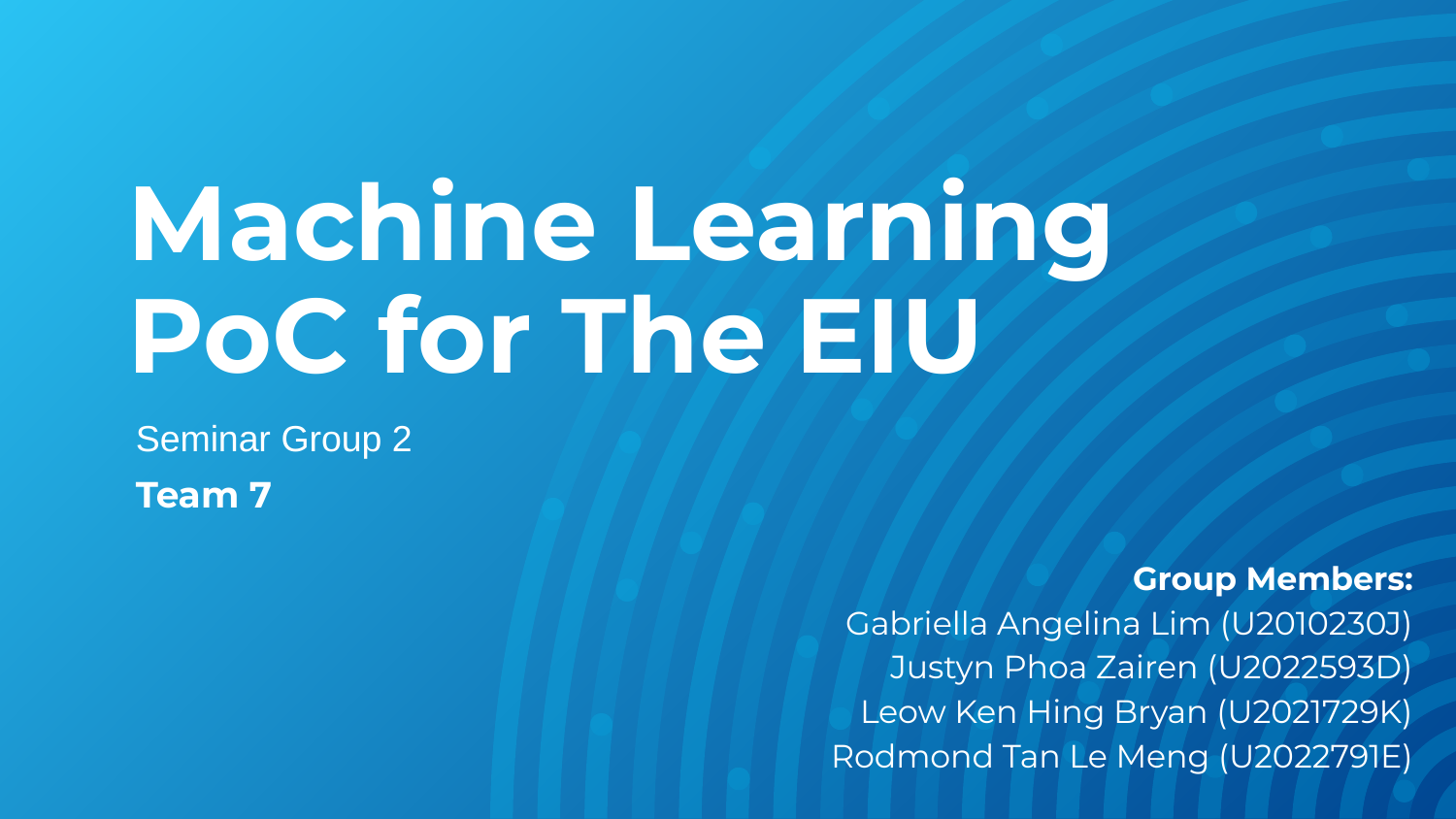

# Machine Learning PoC for The EIU
Seminar Group 2
Team 7
Group Members:
Gabriella Angelina Lim (U2010230J)
Justyn Phoa Zairen (U2022593D)
Leow Ken Hing Bryan (U2021729K)
Rodmond Tan Le Meng (U2022791E)